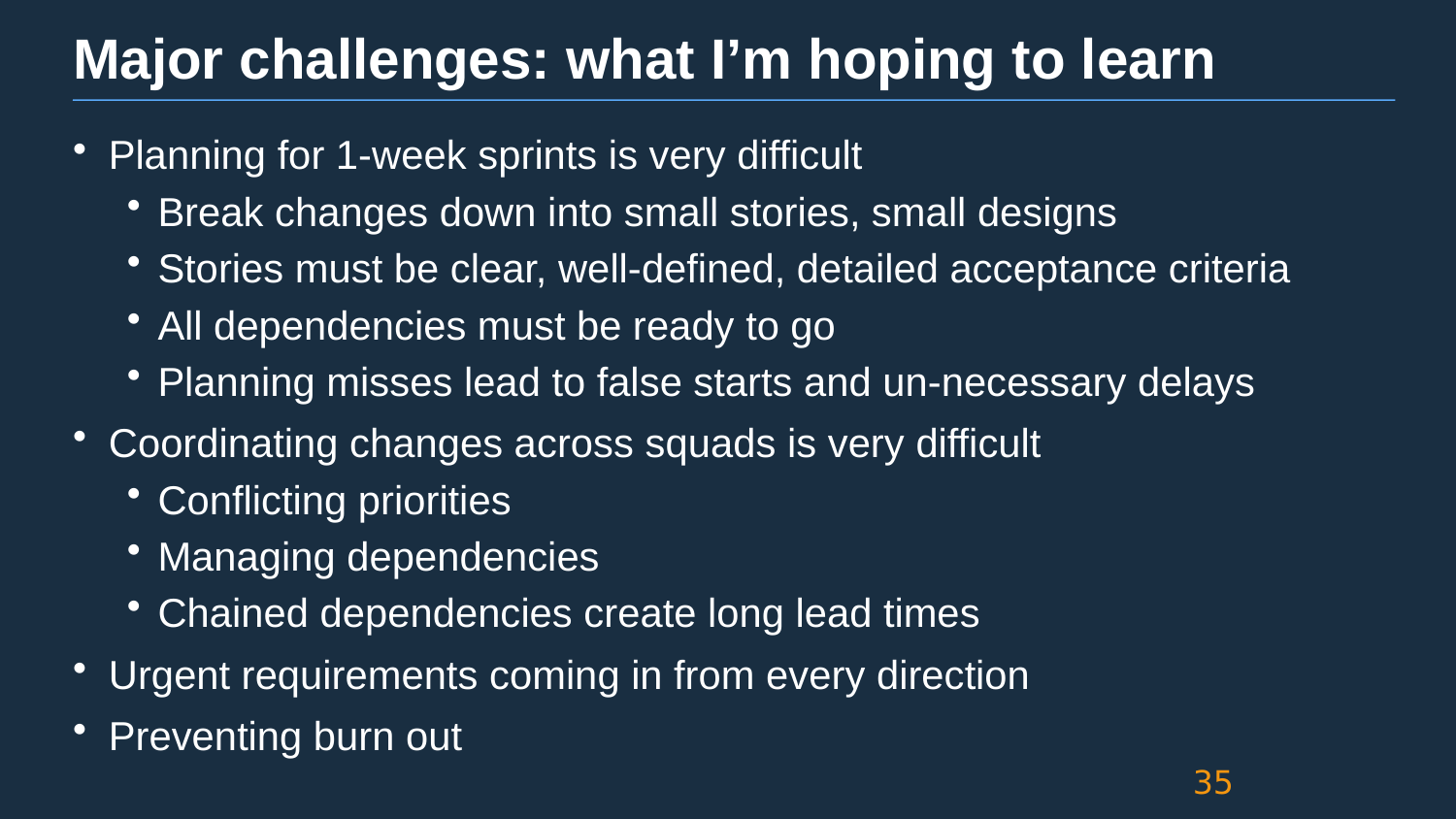

# Major challenges: what I’m hoping to learn
Planning for 1-week sprints is very difficult
 Break changes down into small stories, small designs
 Stories must be clear, well-defined, detailed acceptance criteria
 All dependencies must be ready to go
 Planning misses lead to false starts and un-necessary delays
Coordinating changes across squads is very difficult
 Conflicting priorities
 Managing dependencies
 Chained dependencies create long lead times
Urgent requirements coming in from every direction
Preventing burn out
35